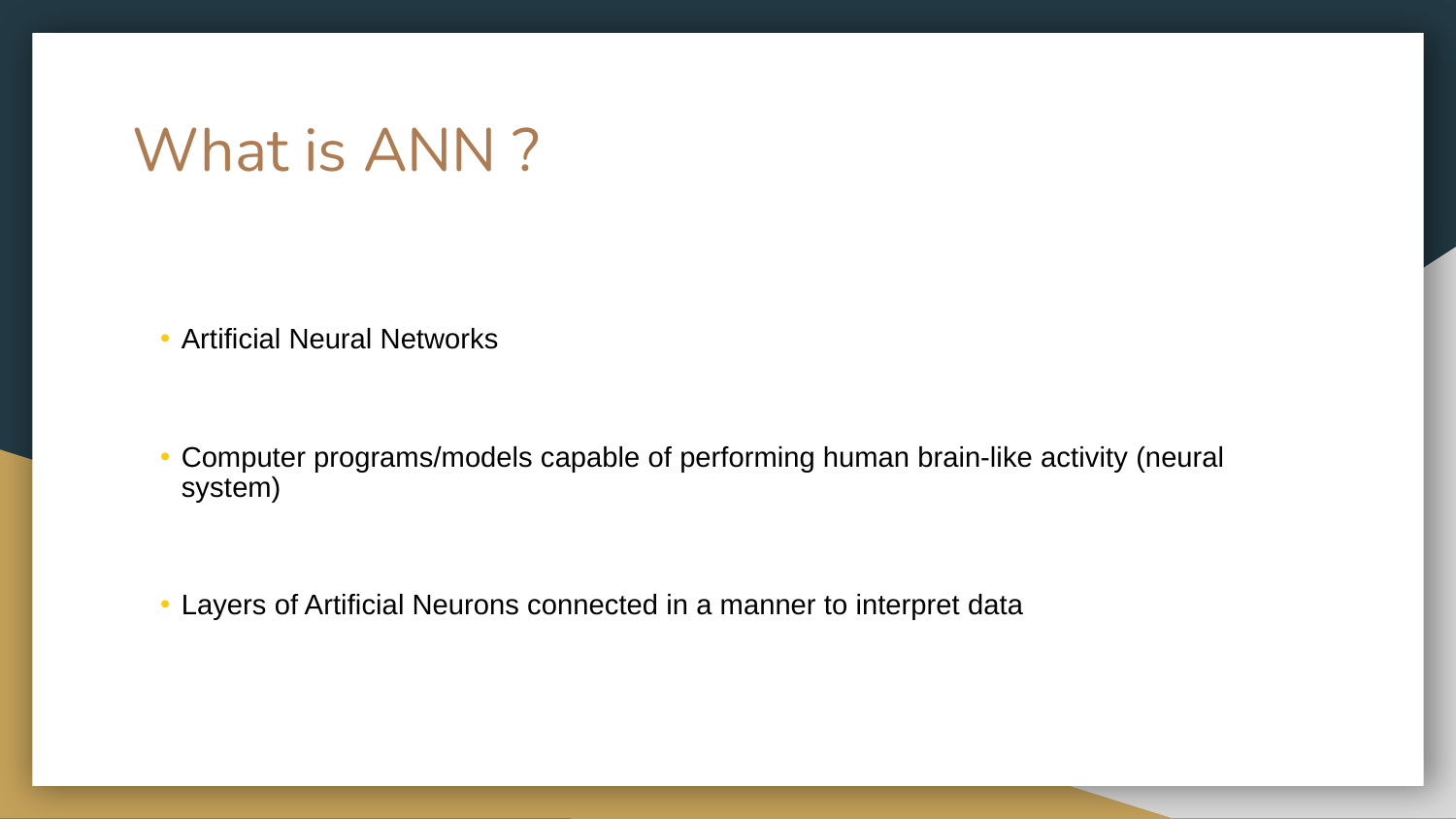

# What is ANN ?

Artificial Neural Networks

Computer programs/models capable of performing human brain-like activity (neural system)

Layers of Artificial Neurons connected in a manner to interpret data